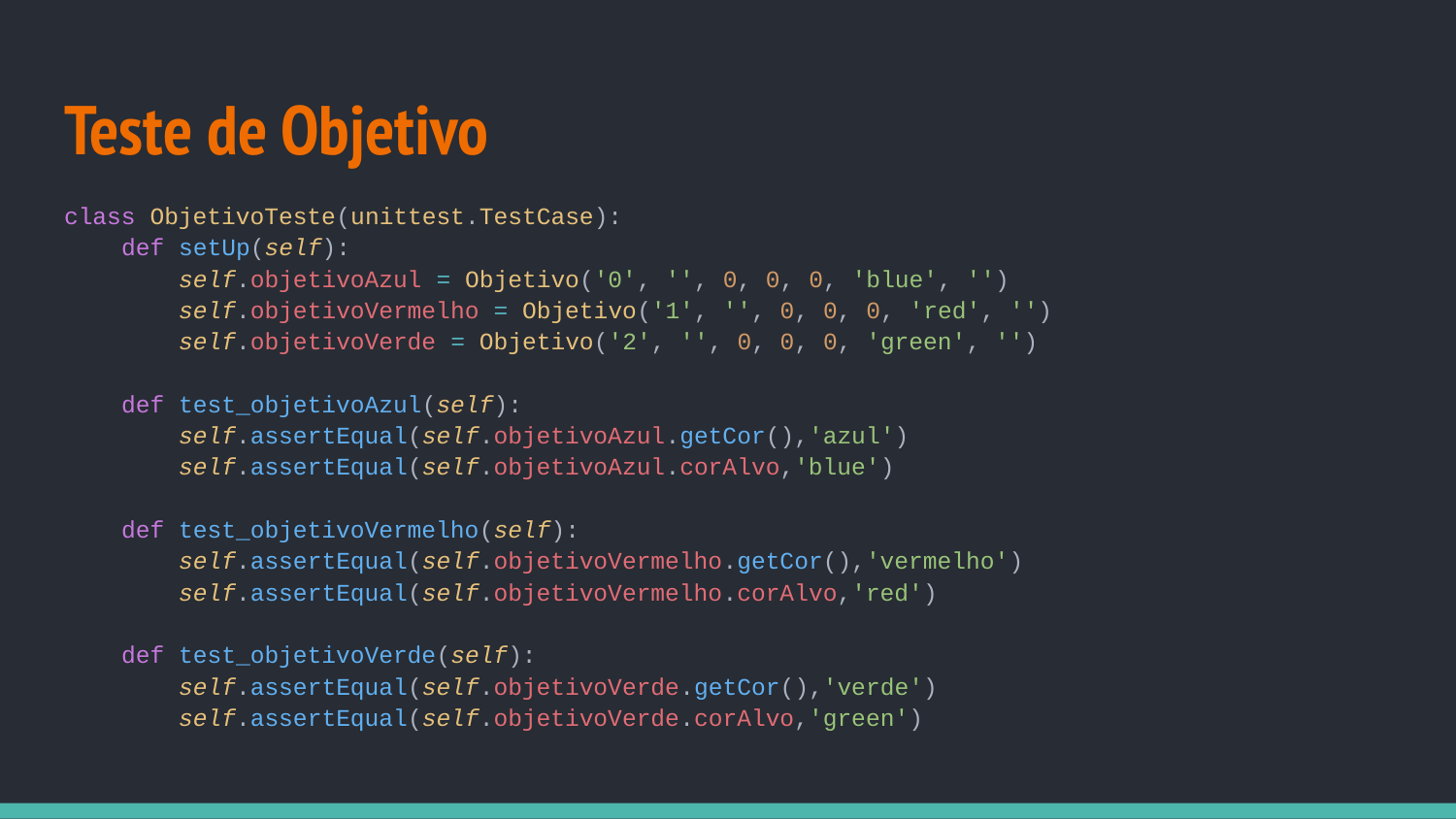

# Teste de Objetivo
class ObjetivoTeste(unittest.TestCase):
    def setUp(self):
        self.objetivoAzul = Objetivo('0', '', 0, 0, 0, 'blue', '')
        self.objetivoVermelho = Objetivo('1', '', 0, 0, 0, 'red', '')
        self.objetivoVerde = Objetivo('2', '', 0, 0, 0, 'green', '')

    def test_objetivoAzul(self):
        self.assertEqual(self.objetivoAzul.getCor(),'azul')
        self.assertEqual(self.objetivoAzul.corAlvo,'blue')

    def test_objetivoVermelho(self):
        self.assertEqual(self.objetivoVermelho.getCor(),'vermelho')
        self.assertEqual(self.objetivoVermelho.corAlvo,'red')

    def test_objetivoVerde(self):
        self.assertEqual(self.objetivoVerde.getCor(),'verde')
        self.assertEqual(self.objetivoVerde.corAlvo,'green')